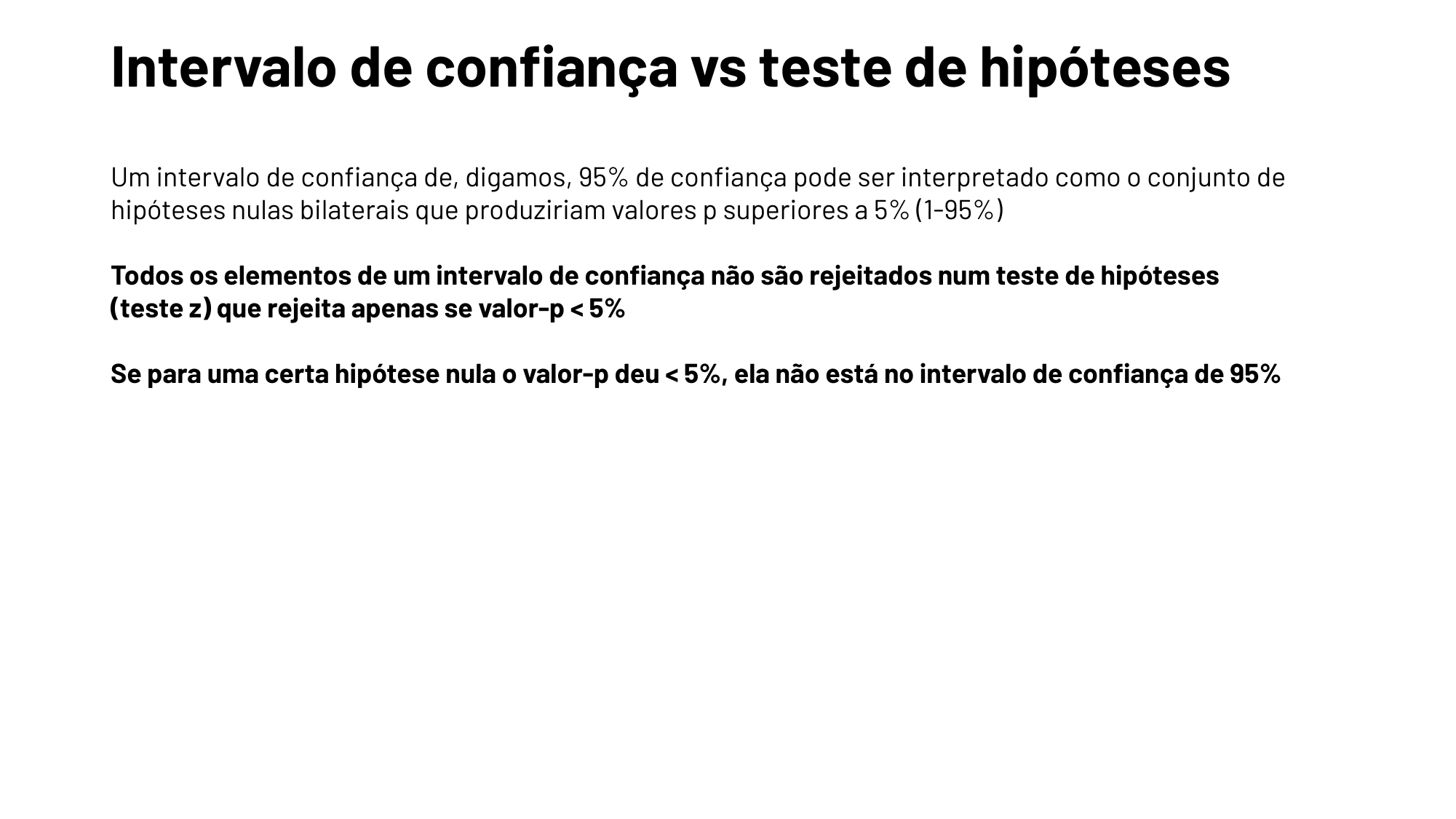

# Intervalo de confiança vs teste de hipóteses
Um intervalo de confiança de, digamos, 95% de confiança pode ser interpretado como o conjunto de hipóteses nulas bilaterais que produziriam valores p superiores a 5% (1-95%)

Todos os elementos de um intervalo de confiança não são rejeitados num teste de hipóteses (teste z) que rejeita apenas se valor-p < 5%

Se para uma certa hipótese nula o valor-p deu < 5%, ela não está no intervalo de confiança de 95%